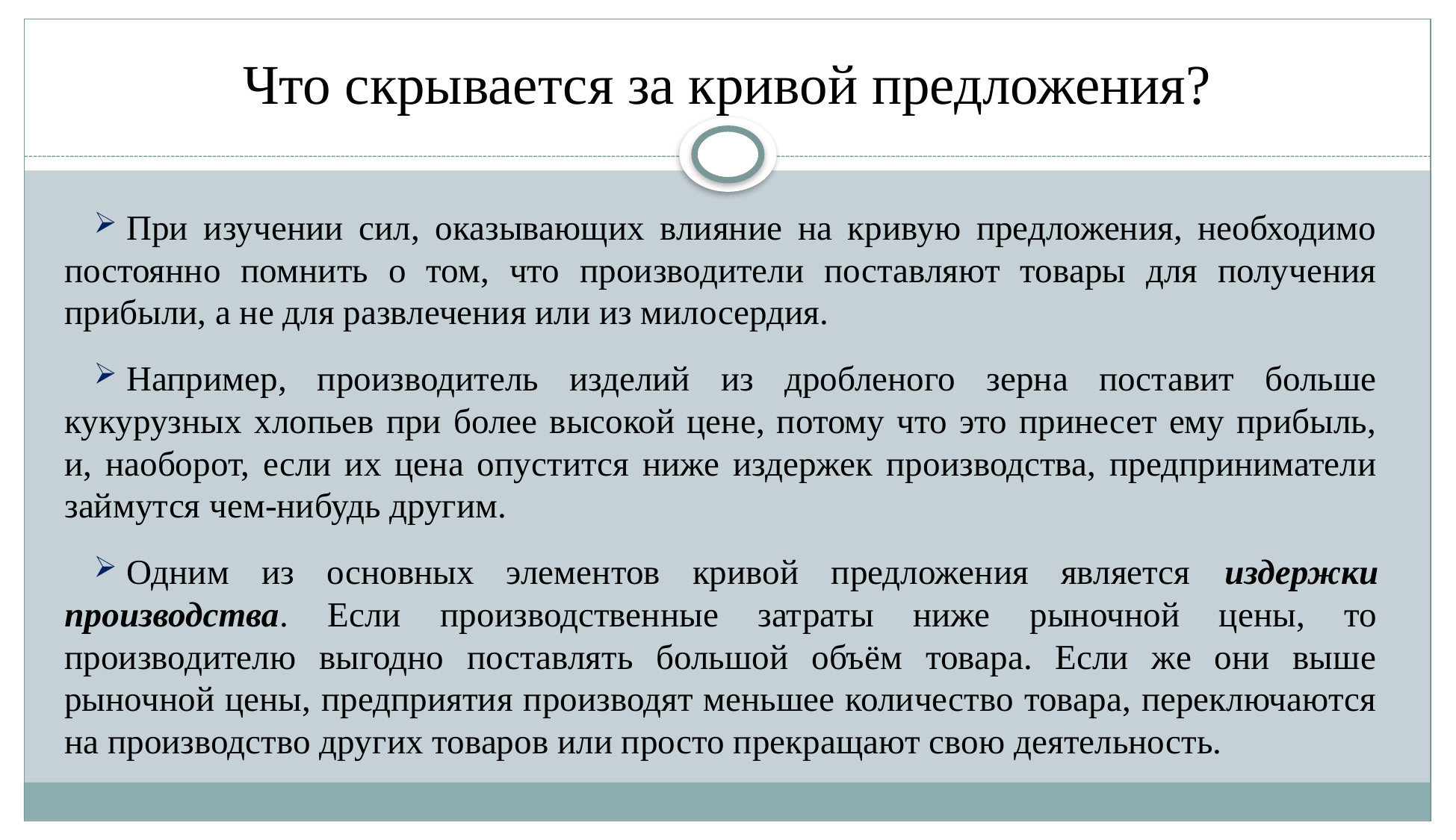

# Что скрывается за кривой предложения?
При изучении сил, оказывающих влияние на кривую предложения, необходимо постоянно помнить о том, что производители поставляют товары для получения прибыли, а не для развлечения или из милосердия.
Например, производитель изделий из дробленого зерна поставит больше кукурузных хлопьев при более высокой цене, потому что это принесет ему прибыль, и, наоборот, если их цена опустится ниже издержек производства, предприниматели займутся чем-нибудь другим.
Одним из основных элементов кривой предложения является издержки производства. Если производственные затраты ниже рыночной цены, то производителю выгодно поставлять большой объём товара. Если же они выше рыночной цены, предприятия производят меньшее количество товара, переключаются на производство других товаров или просто прекращают свою деятельность.